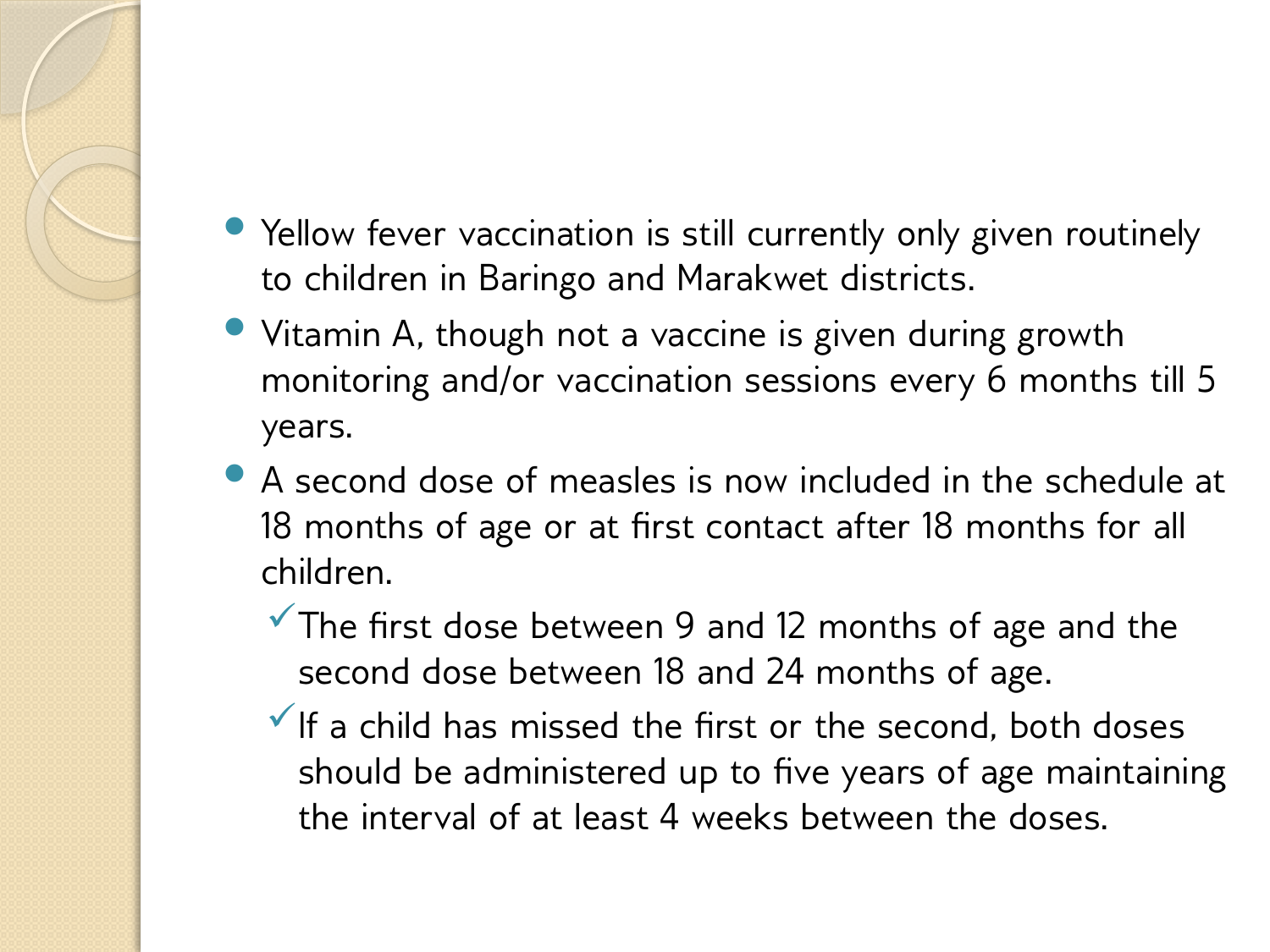

Yellow fever vaccination is still currently only given routinely to children in Baringo and Marakwet districts.
Vitamin A, though not a vaccine is given during growth monitoring and/or vaccination sessions every 6 months till 5 years.
A second dose of measles is now included in the schedule at 18 months of age or at first contact after 18 months for all children.
The first dose between 9 and 12 months of age and the second dose between 18 and 24 months of age.
If a child has missed the first or the second, both doses should be administered up to five years of age maintaining the interval of at least 4 weeks between the doses.